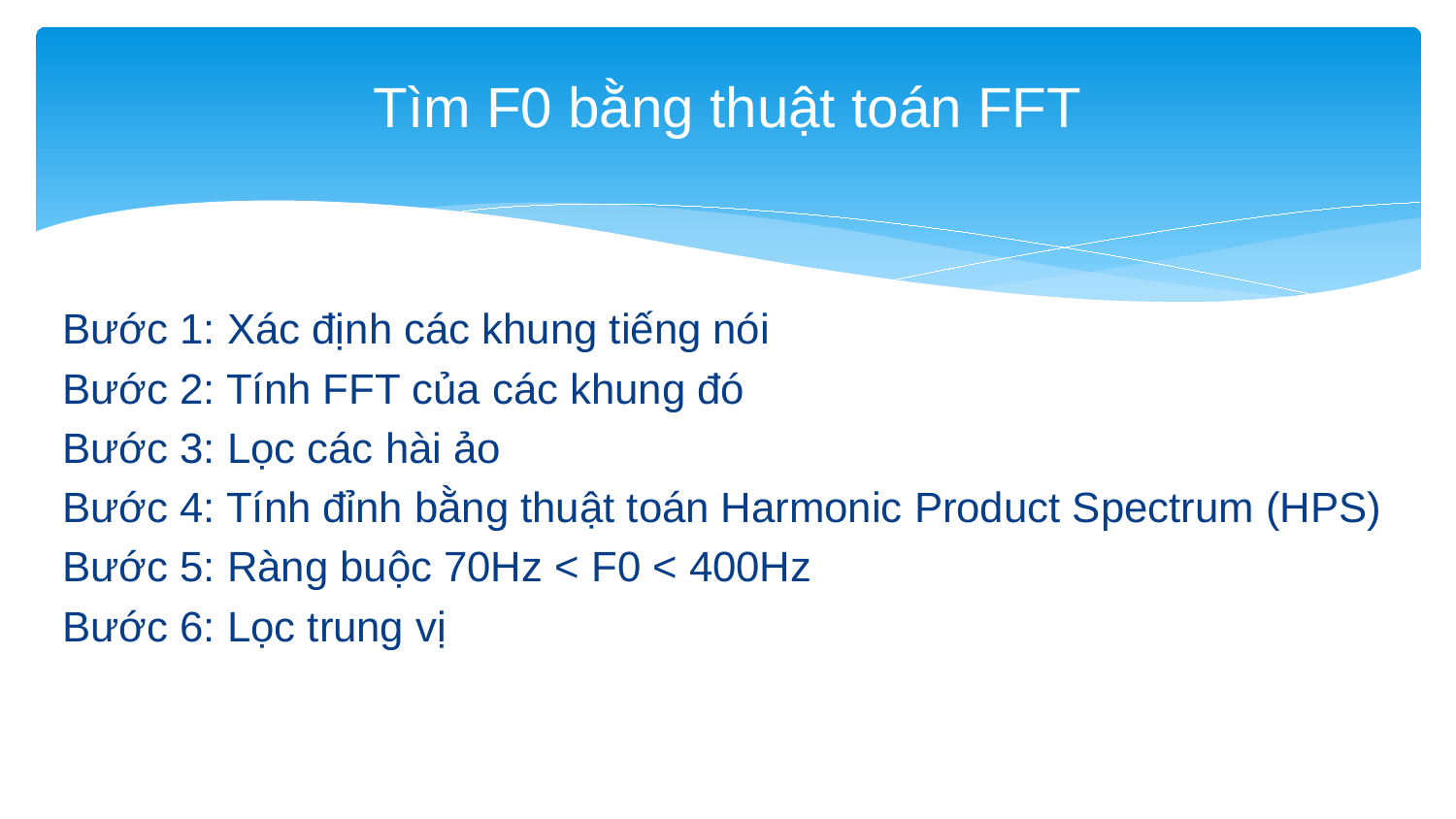

# Tìm F0 bằng thuật toán FFT
Bước 1: Xác định các khung tiếng nói
Bước 2: Tính FFT của các khung đó
Bước 3: Lọc các hài ảo
Bước 4: Tính đỉnh bằng thuật toán Harmonic Product Spectrum (HPS)
Bước 5: Ràng buộc 70Hz < F0 < 400Hz
Bước 6: Lọc trung vị